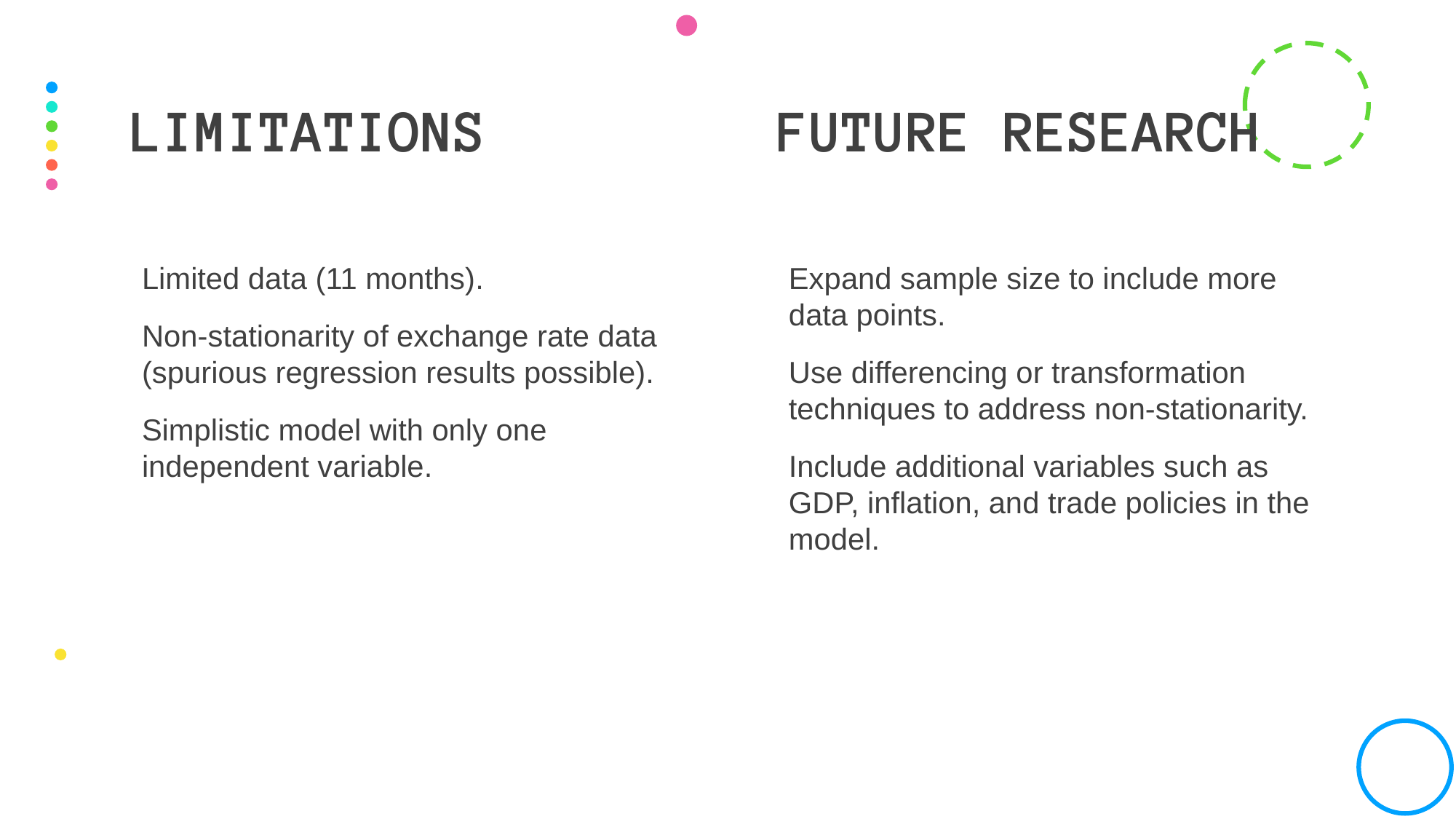

# Limitations
Future Research
Limited data (11 months).
Non-stationarity of exchange rate data (spurious regression results possible).
Simplistic model with only one independent variable.

Expand sample size to include more data points.
Use differencing or transformation techniques to address non-stationarity.
Include additional variables such as GDP, inflation, and trade policies in the model.